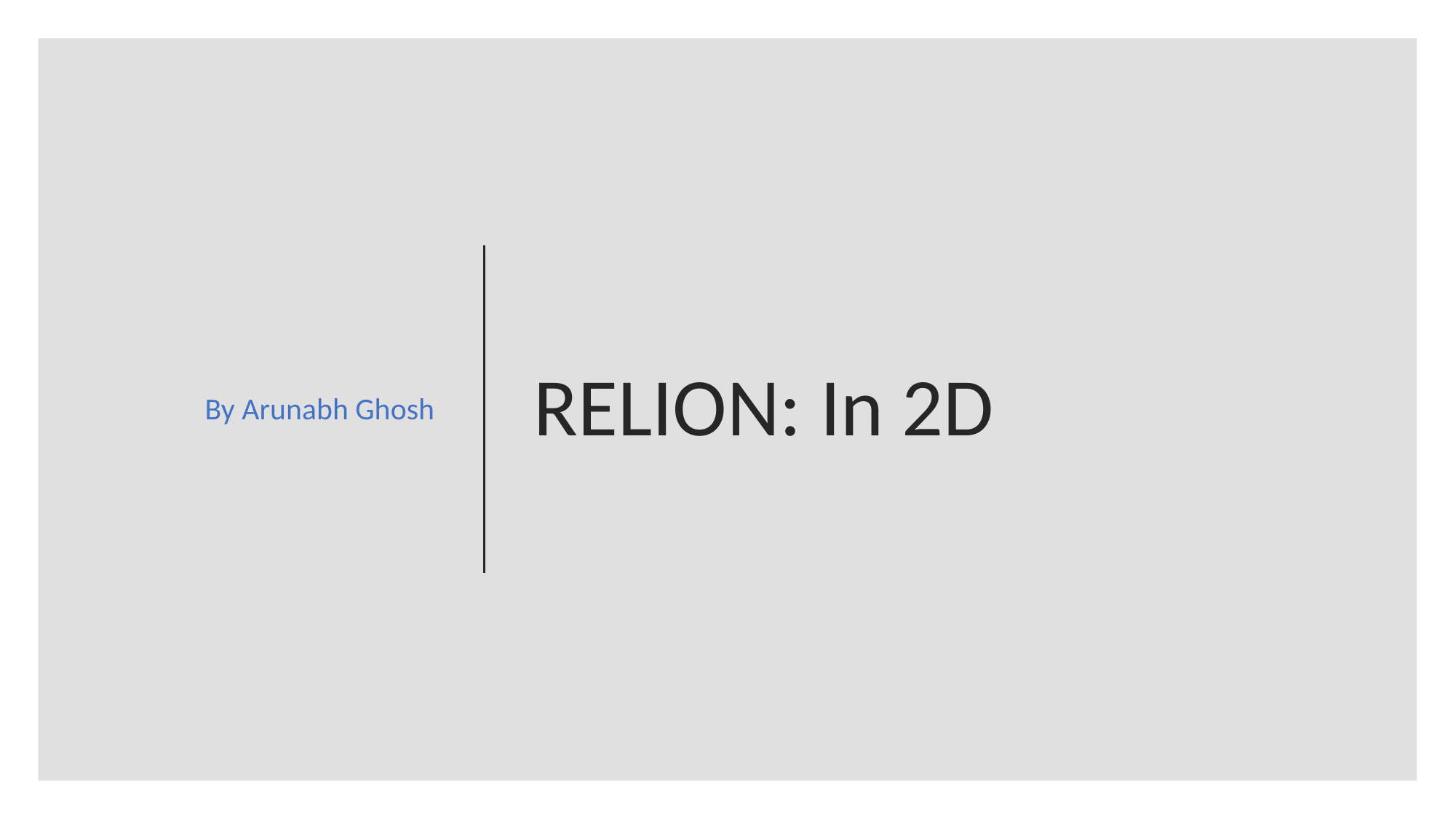

By Arunabh Ghosh
# RELION: In 2D